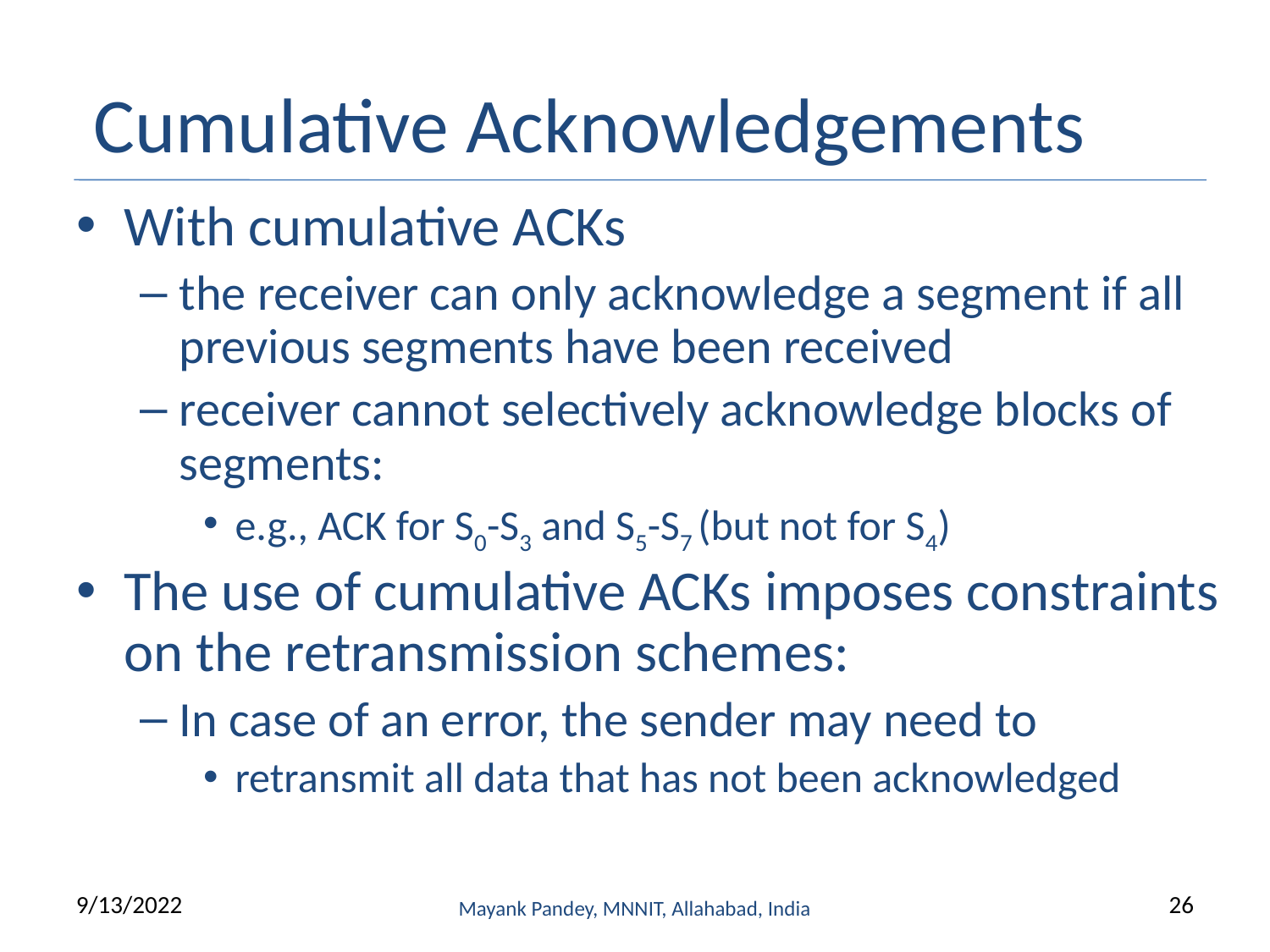

# Cumulative Acknowledgements
With cumulative ACKs
the receiver can only acknowledge a segment if all previous segments have been received
receiver cannot selectively acknowledge blocks of segments:
e.g., ACK for S0-S3 and S5-S7 (but not for S4)
The use of cumulative ACKs imposes constraints on the retransmission schemes:
In case of an error, the sender may need to
retransmit all data that has not been acknowledged
9/13/2022
Mayank Pandey, MNNIT, Allahabad, India
26